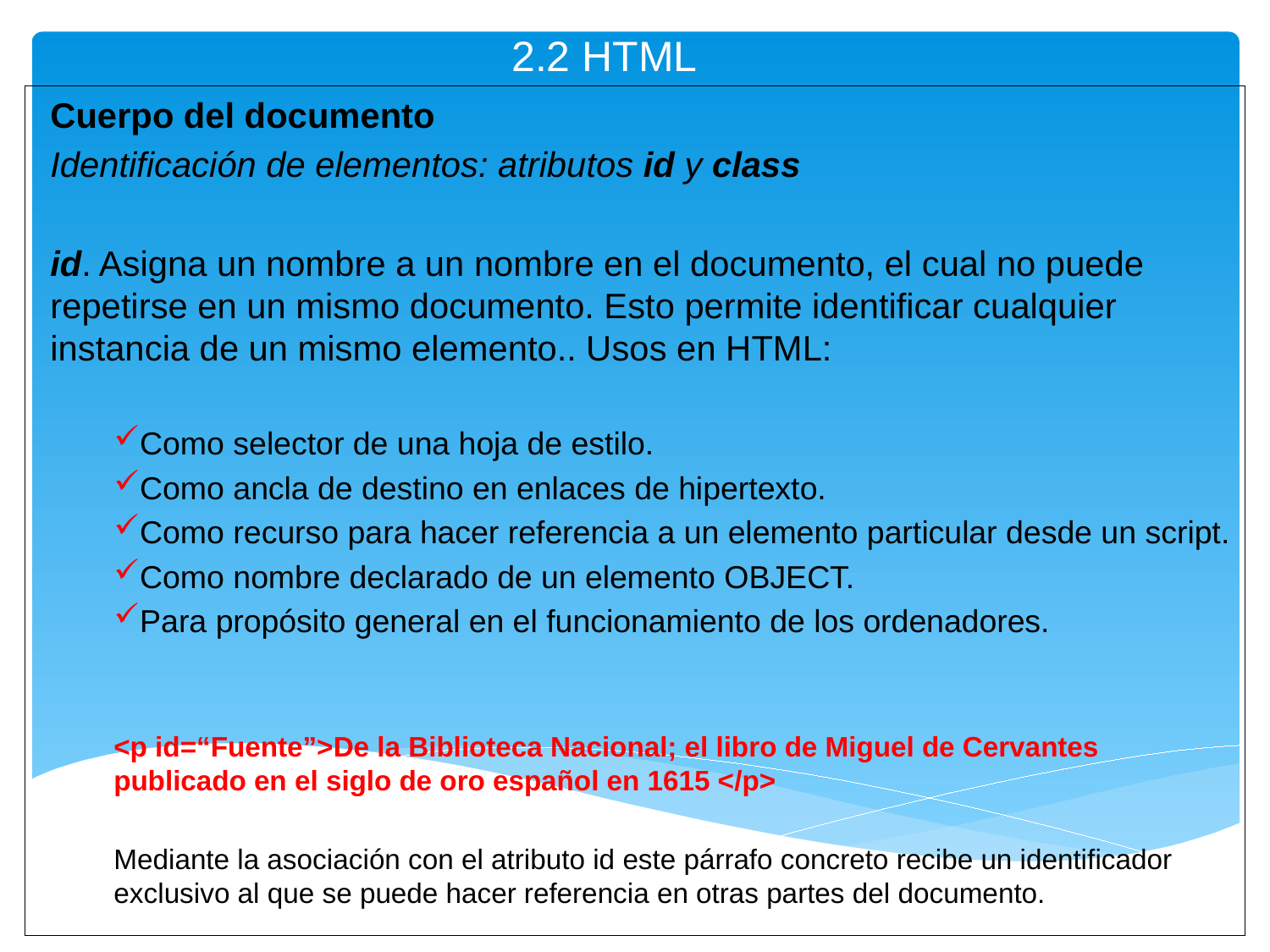

# 2.2 HTML
Cuerpo del documento
Identificación de elementos: atributos id y class

id. Asigna un nombre a un nombre en el documento, el cual no puede repetirse en un mismo documento. Esto permite identificar cualquier instancia de un mismo elemento.. Usos en HTML:

Como selector de una hoja de estilo.
Como ancla de destino en enlaces de hipertexto.
Como recurso para hacer referencia a un elemento particular desde un script.
Como nombre declarado de un elemento OBJECT.
Para propósito general en el funcionamiento de los ordenadores.

<p id=“Fuente”>De la Biblioteca Nacional; el libro de Miguel de Cervantes publicado en el siglo de oro español en 1615 </p>

Mediante la asociación con el atributo id este párrafo concreto recibe un identificador exclusivo al que se puede hacer referencia en otras partes del documento.